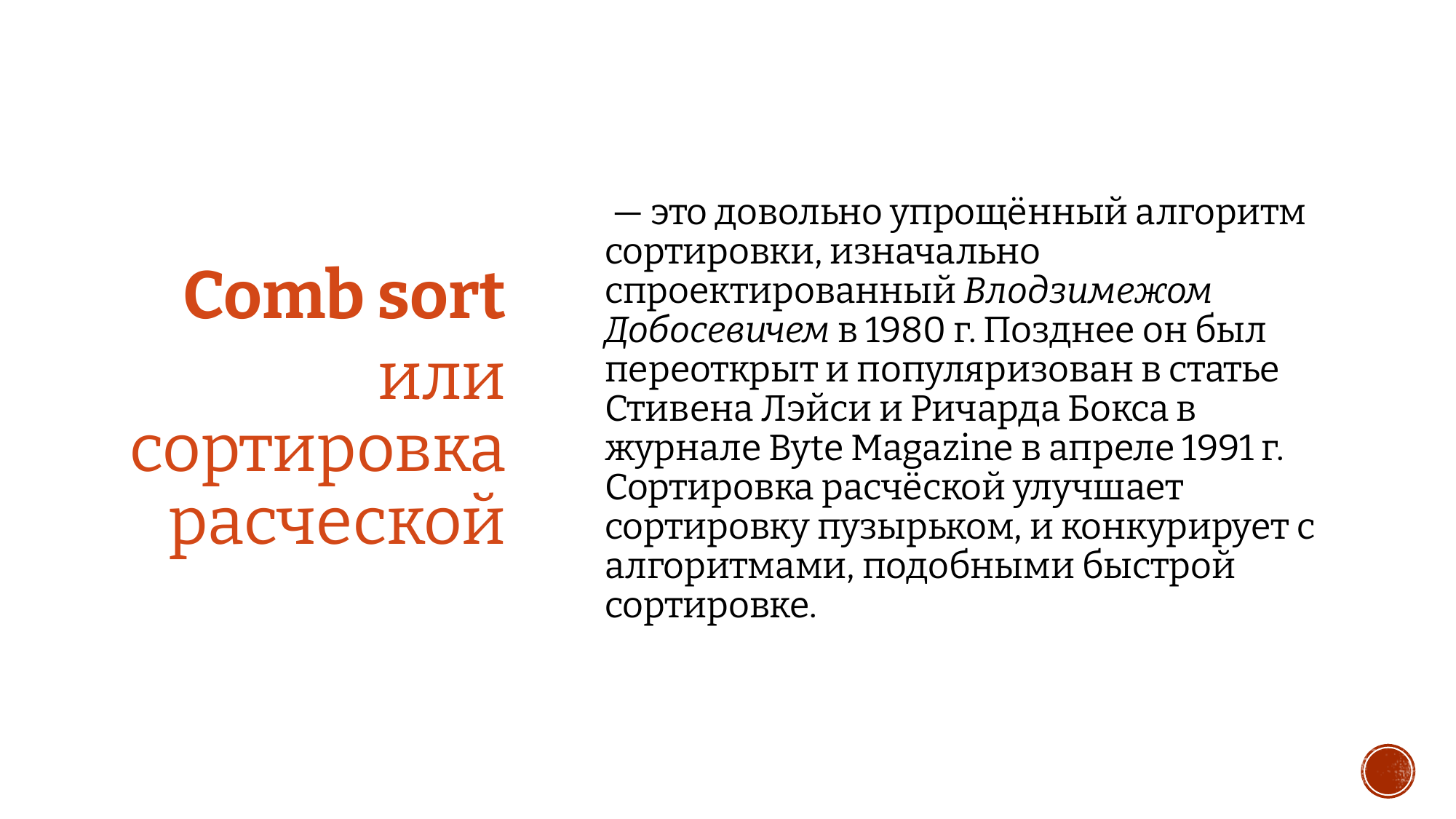

Comb sort
или сортировка расческой
 — это довольно упрощённый алгоритм сортировки, изначально спроектированный Влодзимежом Добосевичем в 1980 г. Позднее он был переоткрыт и популяризован в статье Стивена Лэйси и Ричарда Бокса в журнале Byte Magazine в апреле 1991 г. Сортировка расчёской улучшает сортировку пузырьком, и конкурирует с алгоритмами, подобными быстрой сортировке.